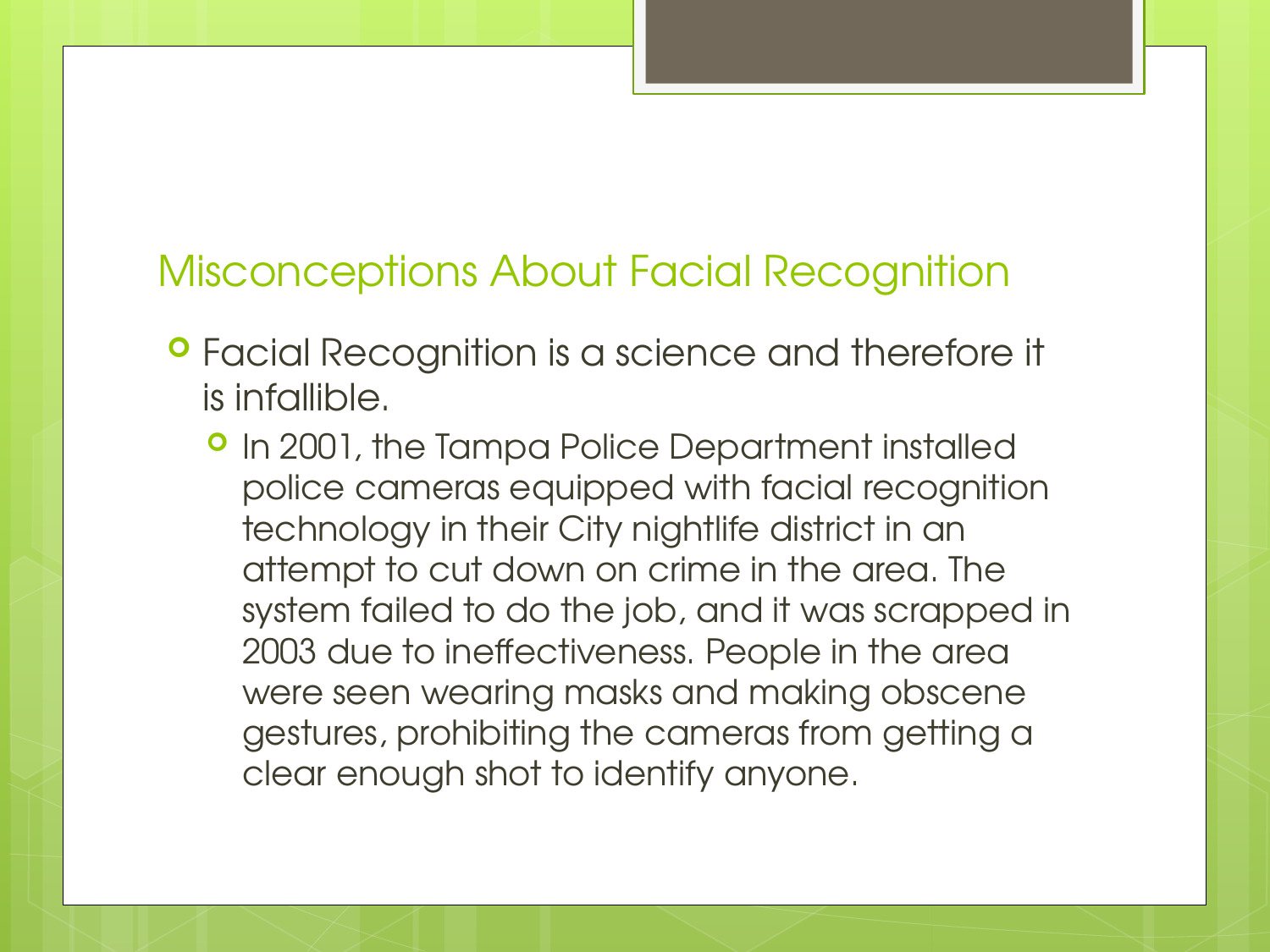

# Misconceptions About Facial Recognition
Facial Recognition is a science and therefore it is infallible.
In 2001, the Tampa Police Department installed police cameras equipped with facial recognition technology in their City nightlife district in an attempt to cut down on crime in the area. The system failed to do the job, and it was scrapped in 2003 due to ineffectiveness. People in the area were seen wearing masks and making obscene gestures, prohibiting the cameras from getting a clear enough shot to identify anyone.